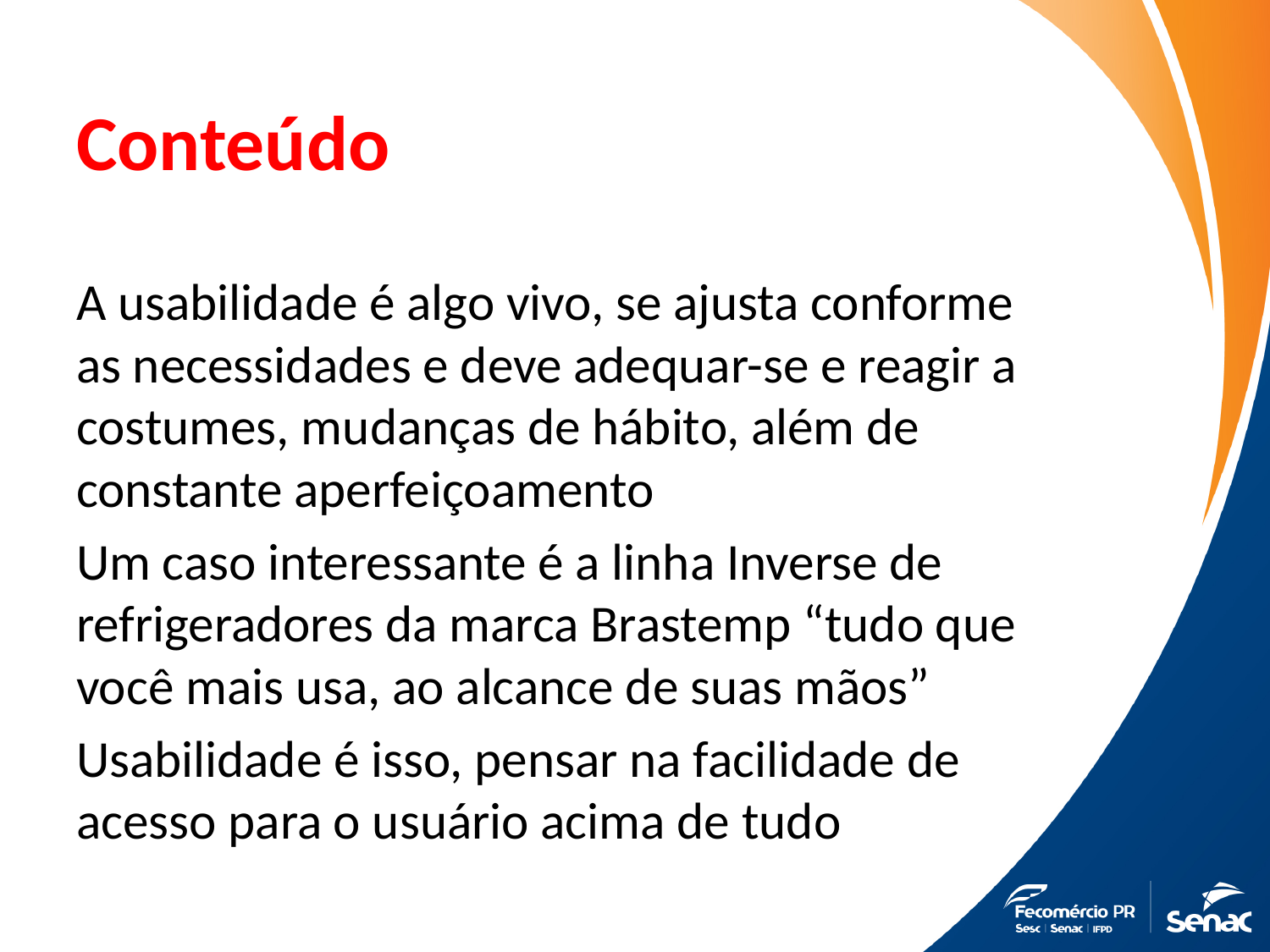

# Conteúdo
A usabilidade é algo vivo, se ajusta conforme as necessidades e deve adequar-se e reagir a costumes, mudanças de hábito, além de constante aperfeiçoamento
Um caso interessante é a linha Inverse de refrigeradores da marca Brastemp “tudo que você mais usa, ao alcance de suas mãos”
Usabilidade é isso, pensar na facilidade de acesso para o usuário acima de tudo